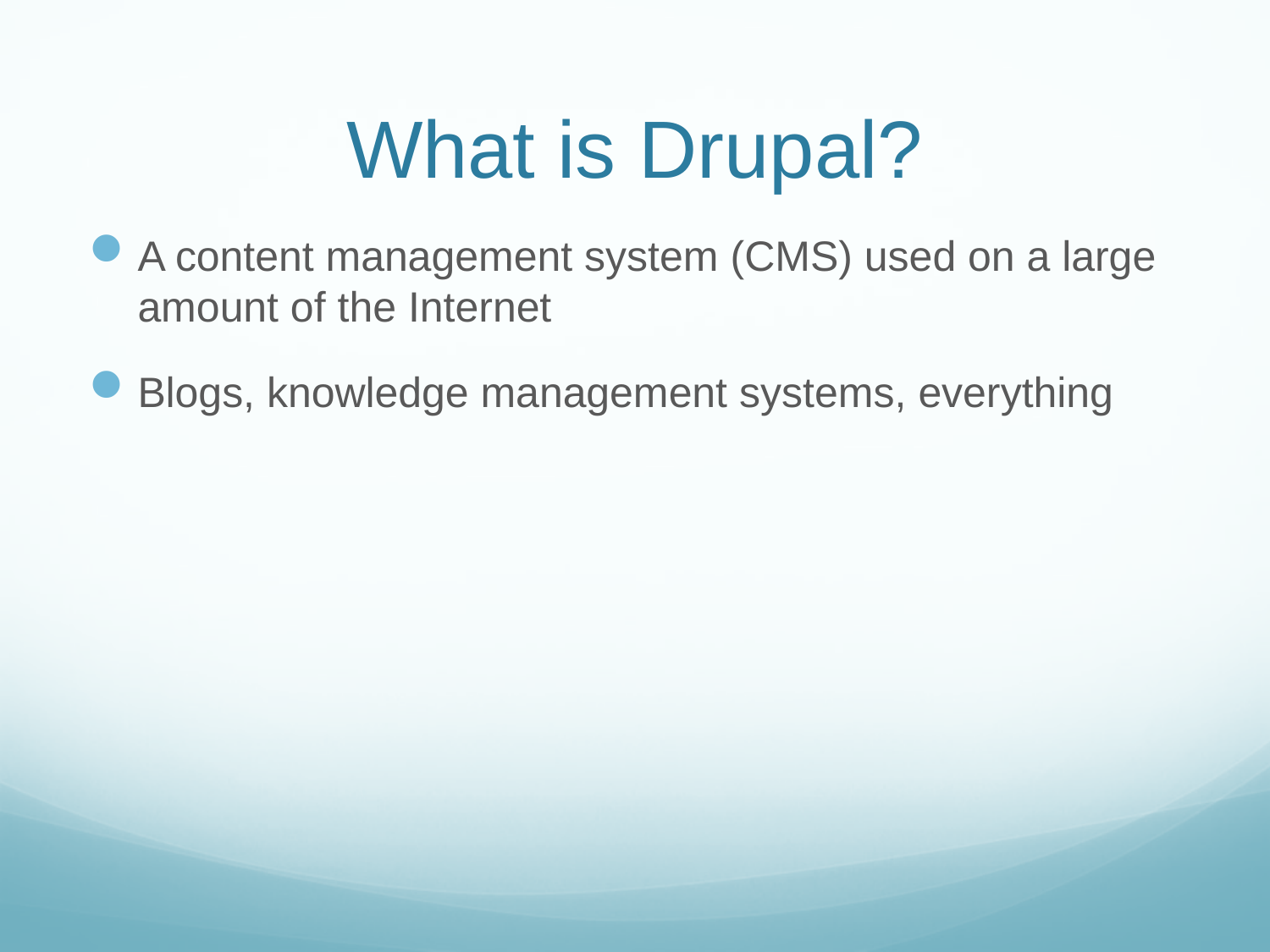

# What is Drupal?
A content management system (CMS) used on a large amount of the Internet
Blogs, knowledge management systems, everything